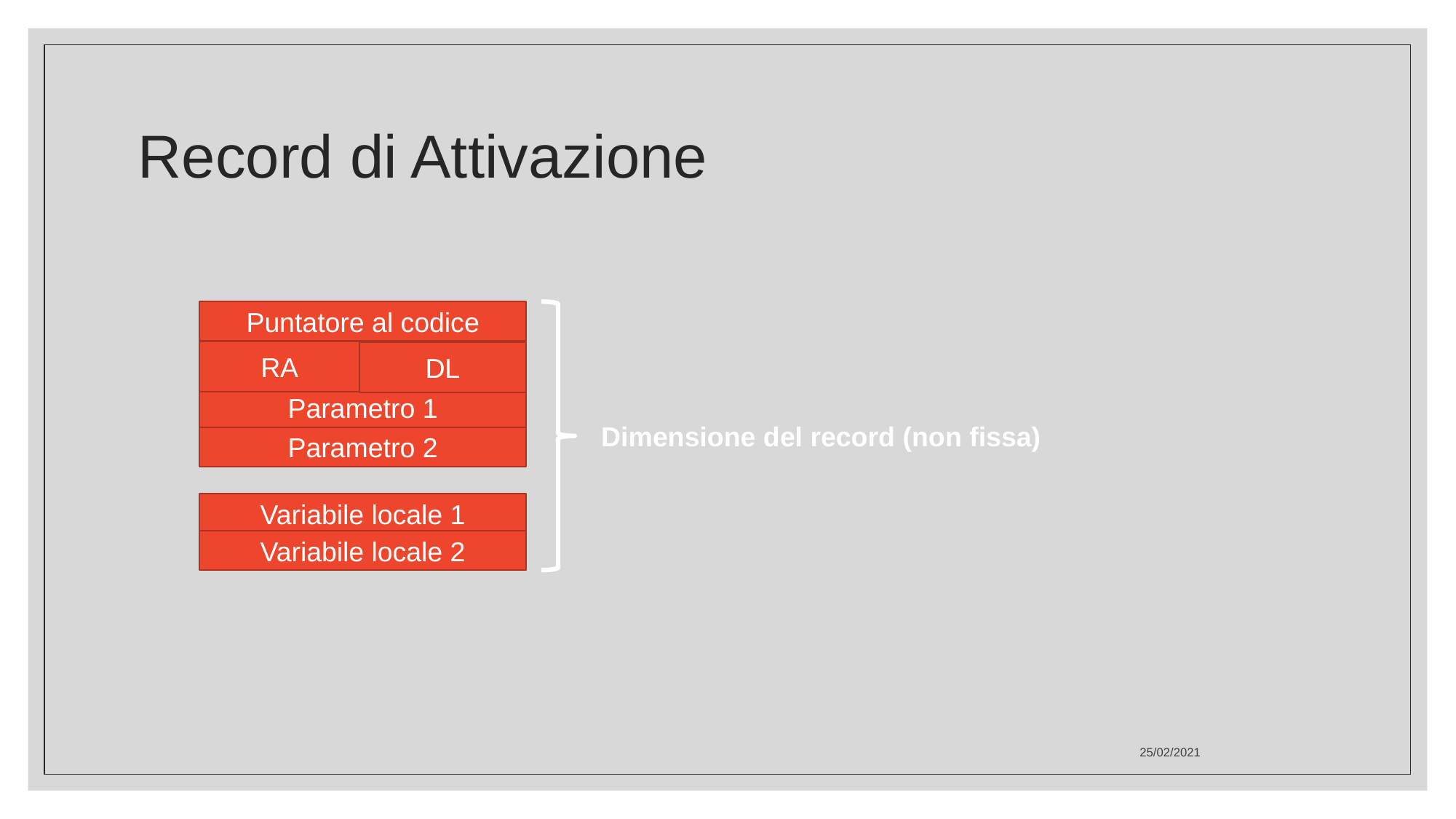

# Record di Attivazione

Puntatore al codice

RA
DL
Parametro 1
Dimensione del record (non fissa)
Parametro 2
Variabile locale 1
Variabile locale 2
25/02/2021